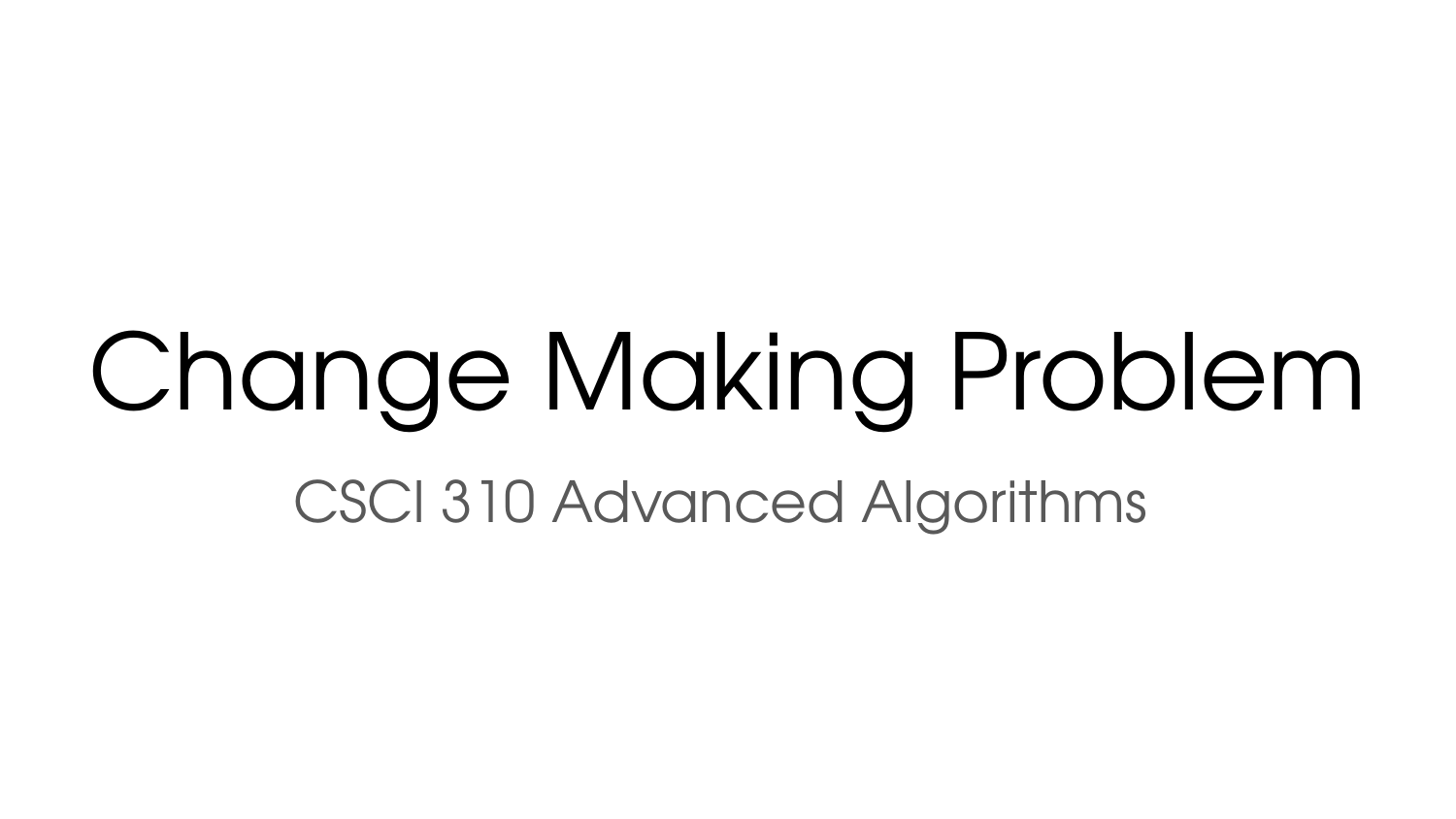

# Change Making Problem
CSCI 310 Advanced Algorithms